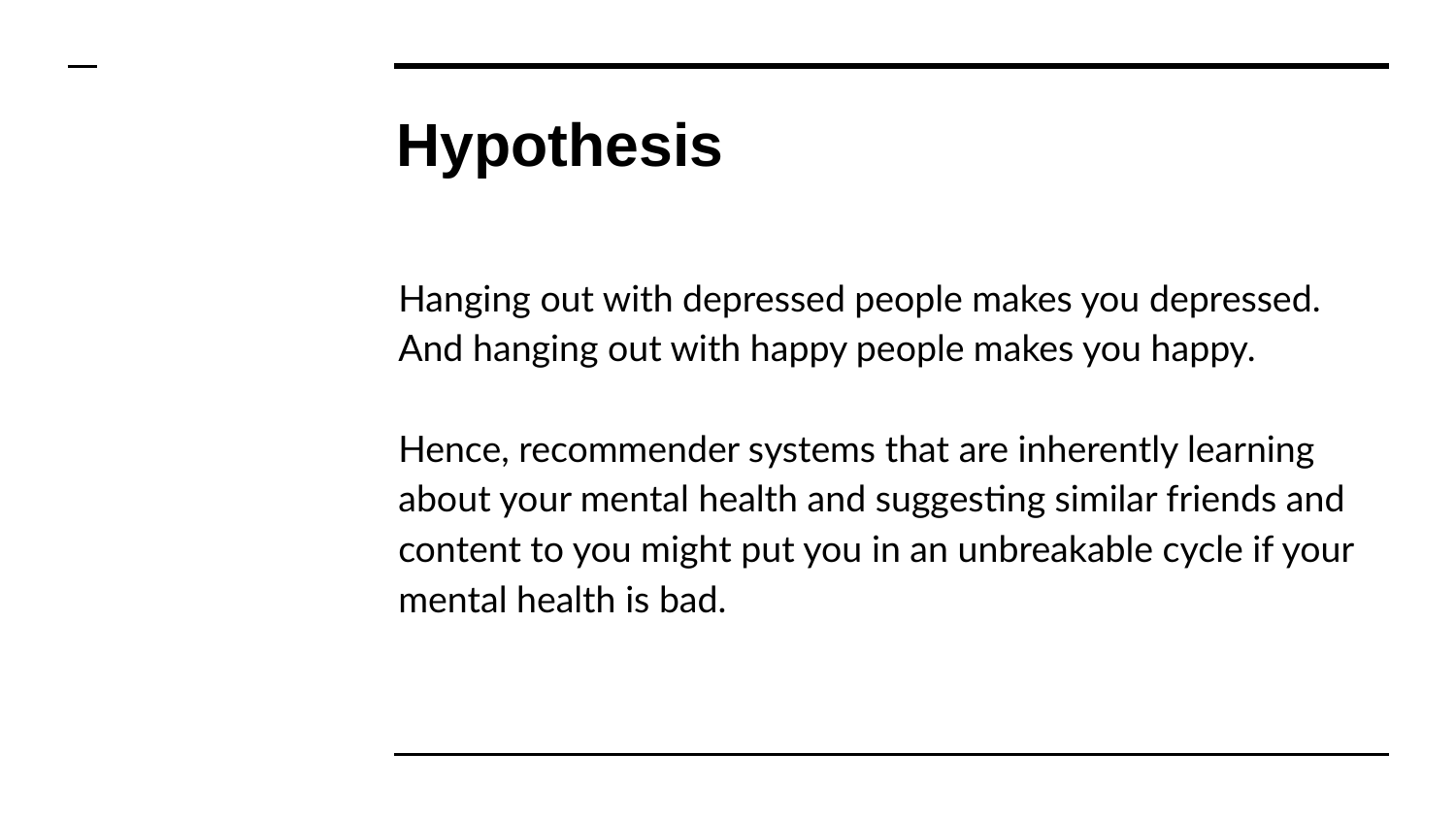

# Hypothesis
Hanging out with depressed people makes you depressed. And hanging out with happy people makes you happy.

Hence, recommender systems that are inherently learning about your mental health and suggesting similar friends and content to you might put you in an unbreakable cycle if your mental health is bad.